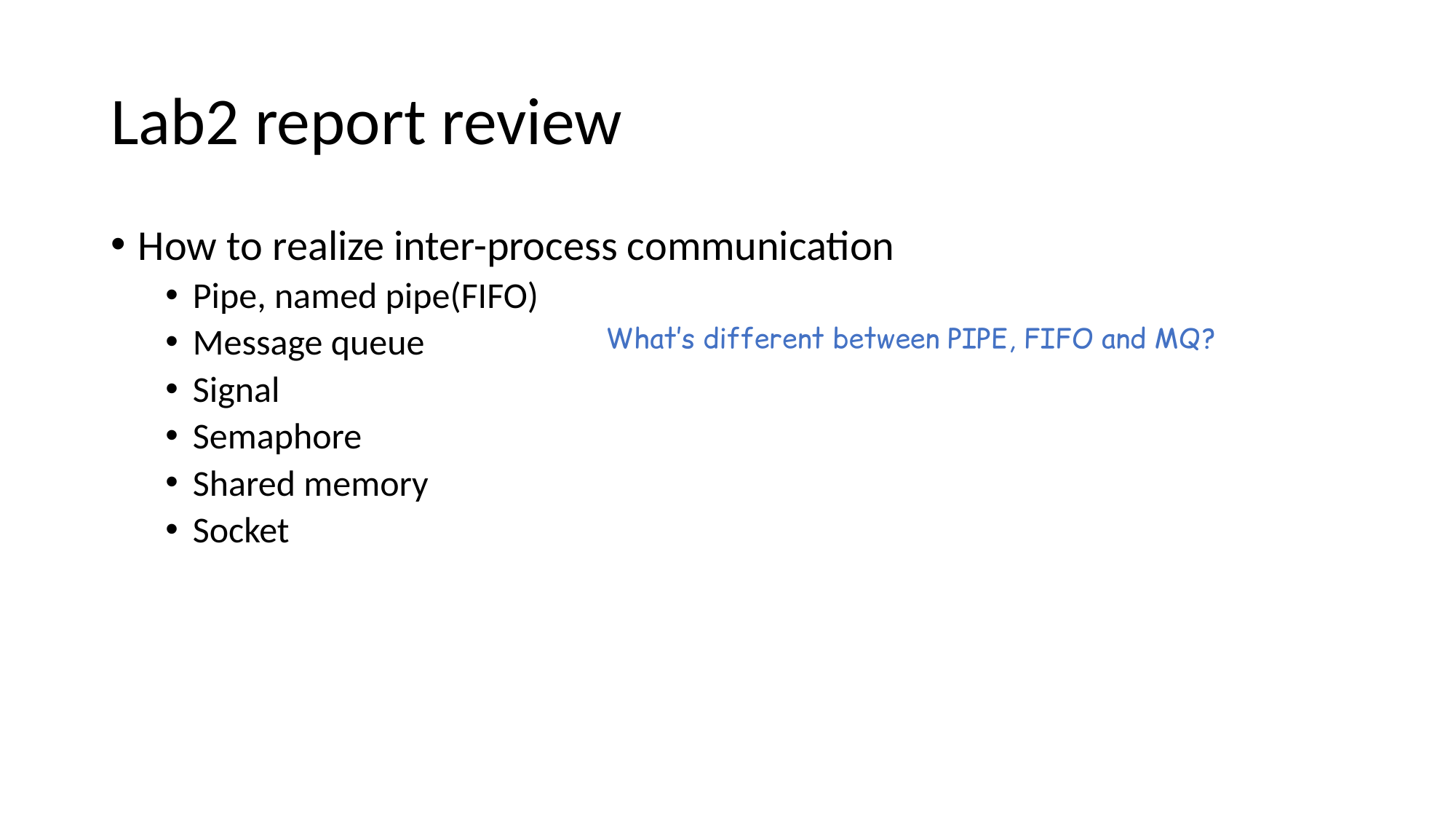

# Lab2 report review
How to realize inter-process communication
Pipe, named pipe(FIFO)
Message queue
Signal
Semaphore
Shared memory
Socket
What’s different between PIPE, FIFO and MQ?